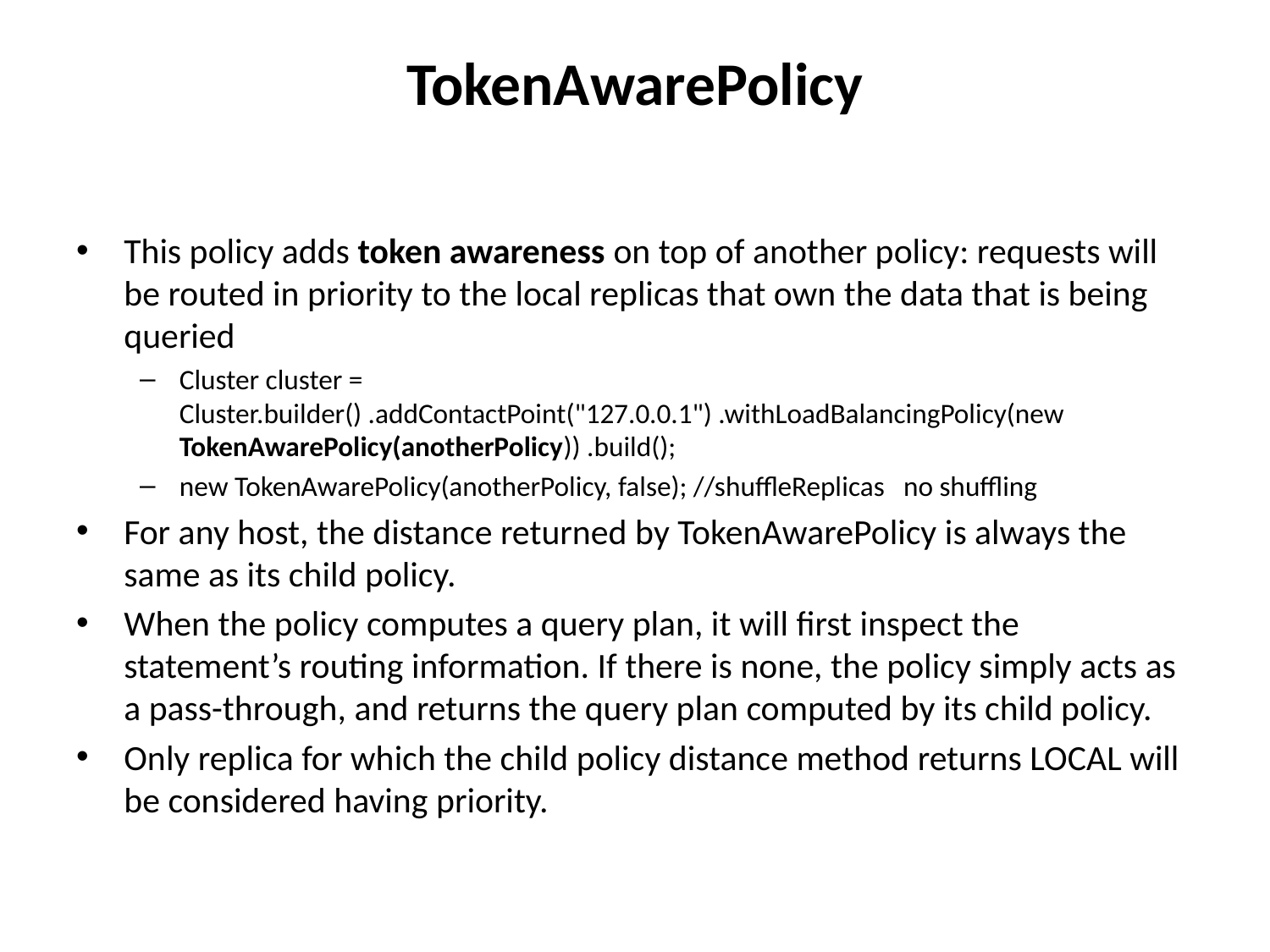

# TokenAwarePolicy
This policy adds token awareness on top of another policy: requests will be routed in priority to the local replicas that own the data that is being queried
Cluster cluster = Cluster.builder() .addContactPoint("127.0.0.1") .withLoadBalancingPolicy(new TokenAwarePolicy(anotherPolicy)) .build();
new TokenAwarePolicy(anotherPolicy, false); //shuffleReplicas   no shuffling
For any host, the distance returned by TokenAwarePolicy is always the same as its child policy.
When the policy computes a query plan, it will first inspect the statement’s routing information. If there is none, the policy simply acts as a pass-through, and returns the query plan computed by its child policy.
Only replica for which the child policy distance method returns LOCAL will be considered having priority.